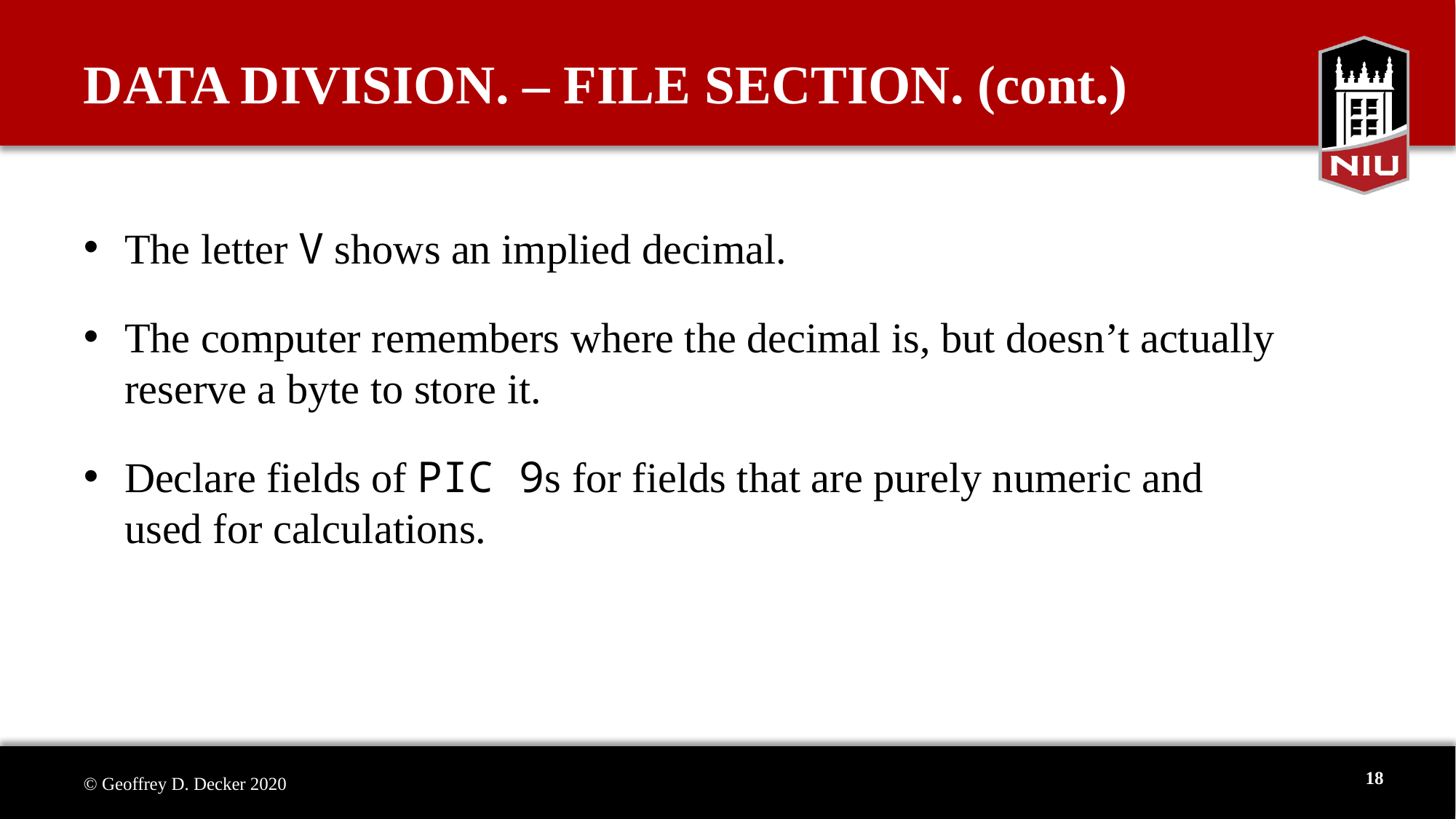

# DATA DIVISION. – FILE SECTION. (cont.)
The letter V shows an implied decimal.

The computer remembers where the decimal is, but doesn’t actually reserve a byte to store it.

Declare fields of PIC 9s for fields that are purely numeric and used for calculations.
18
© Geoffrey D. Decker 2020